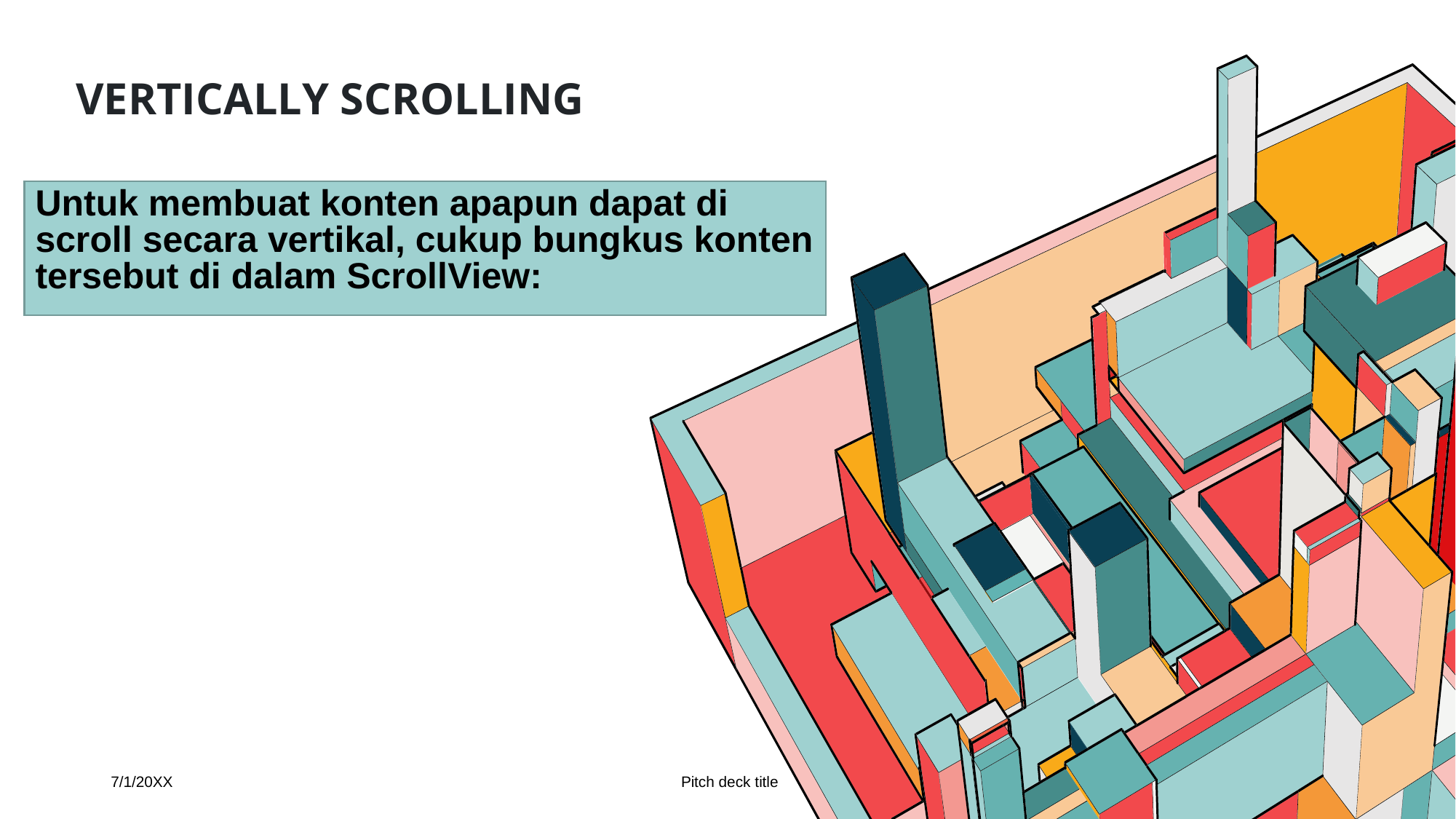

# Vertically Scrolling
Untuk membuat konten apapun dapat di scroll secara vertikal, cukup bungkus konten tersebut di dalam ScrollView:
7/1/20XX
Pitch deck title
3